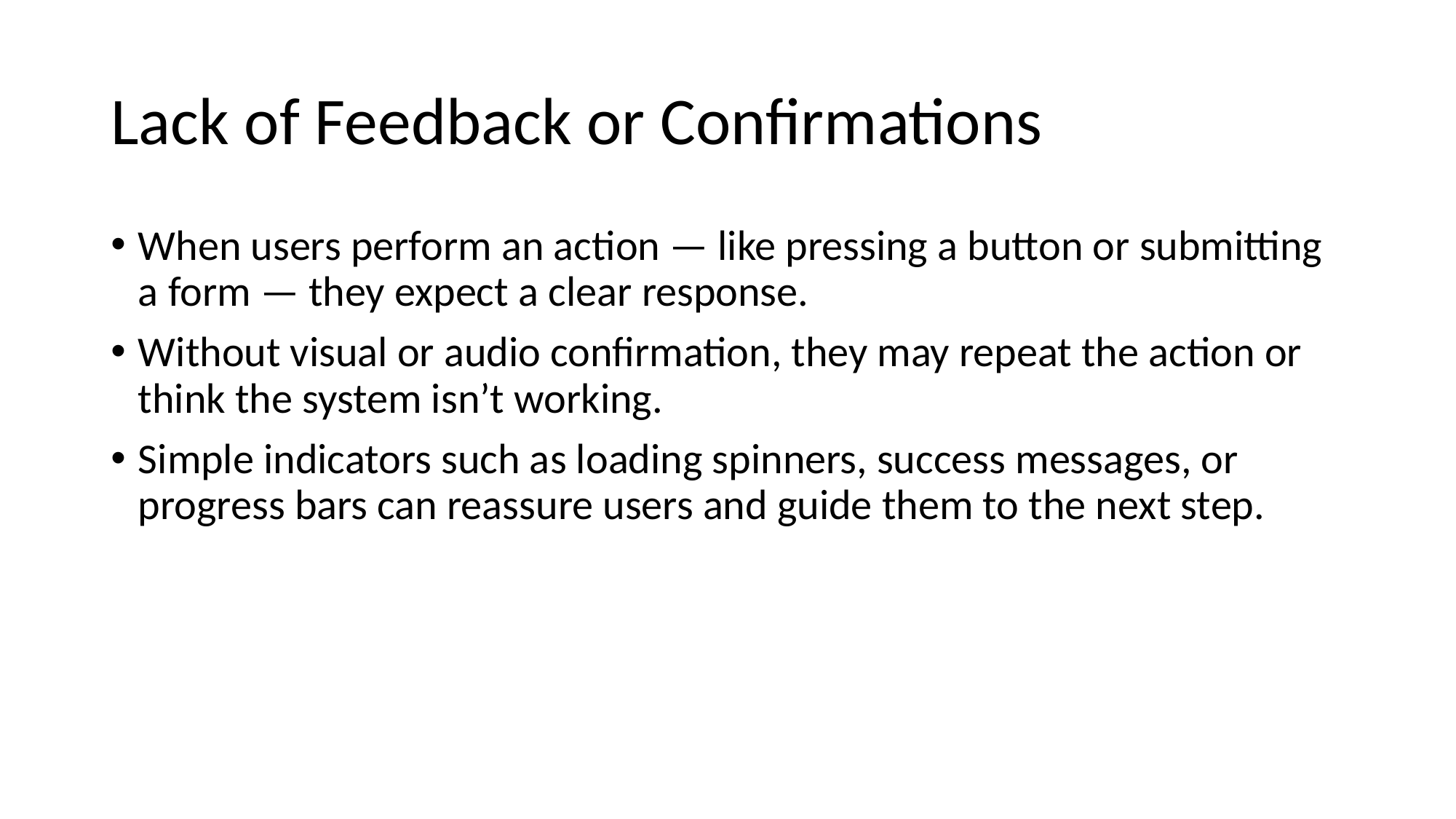

# Lack of Feedback or Confirmations
When users perform an action — like pressing a button or submitting a form — they expect a clear response.
Without visual or audio confirmation, they may repeat the action or think the system isn’t working.
Simple indicators such as loading spinners, success messages, or progress bars can reassure users and guide them to the next step.